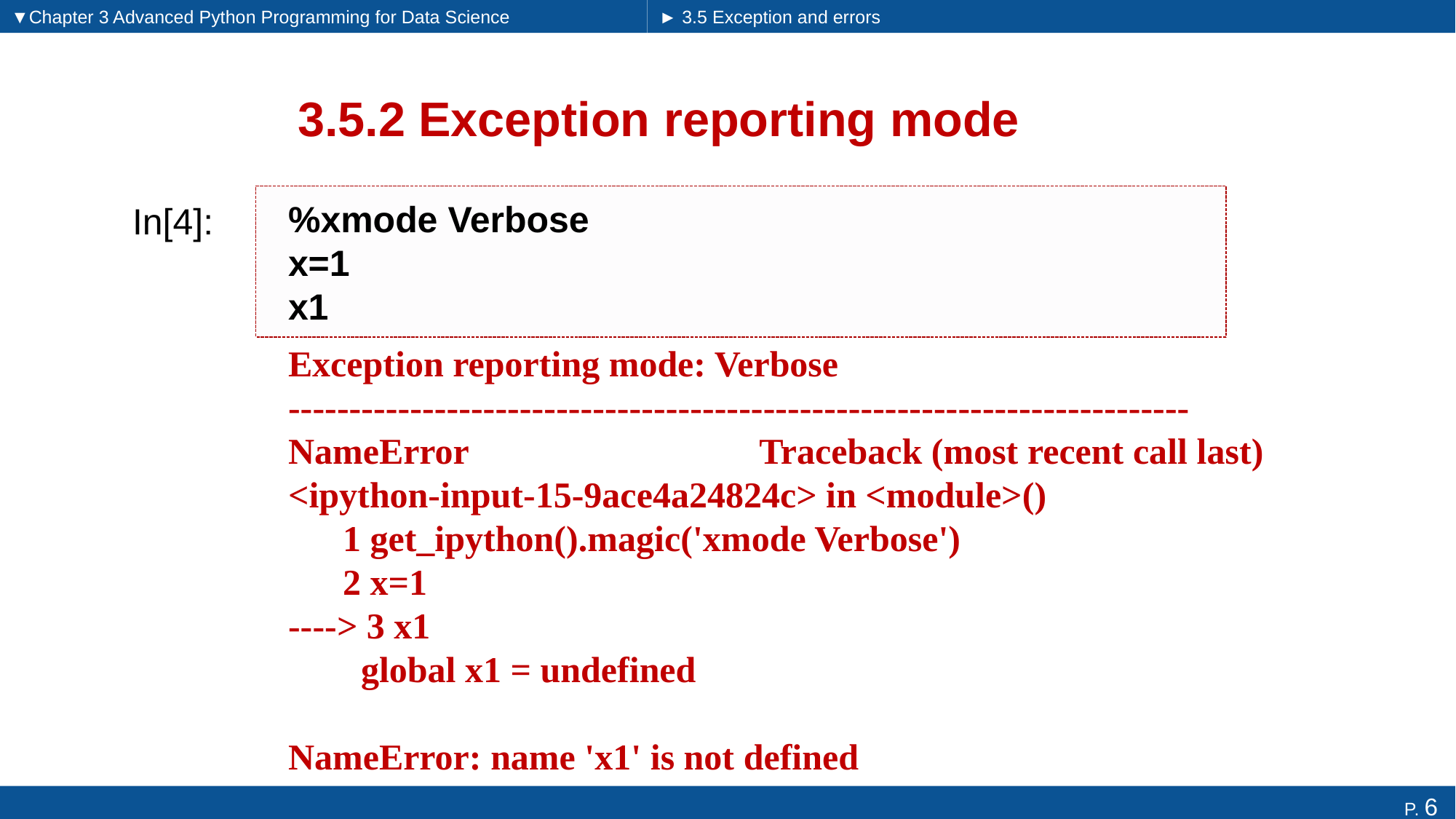

▼Chapter 3 Advanced Python Programming for Data Science
► 3.5 Exception and errors

# 3.5.2 Exception reporting mode
%xmode Verbose
x=1
x1
In[4]:
Exception reporting mode: Verbose
--------------------------------------------------------------------------
NameError                                Traceback (most recent call last)
<ipython-input-15-9ace4a24824c> in <module>()
      1 get_ipython().magic('xmode Verbose')
      2 x=1
----> 3 x1
        global x1 = undefined

NameError: name 'x1' is not defined